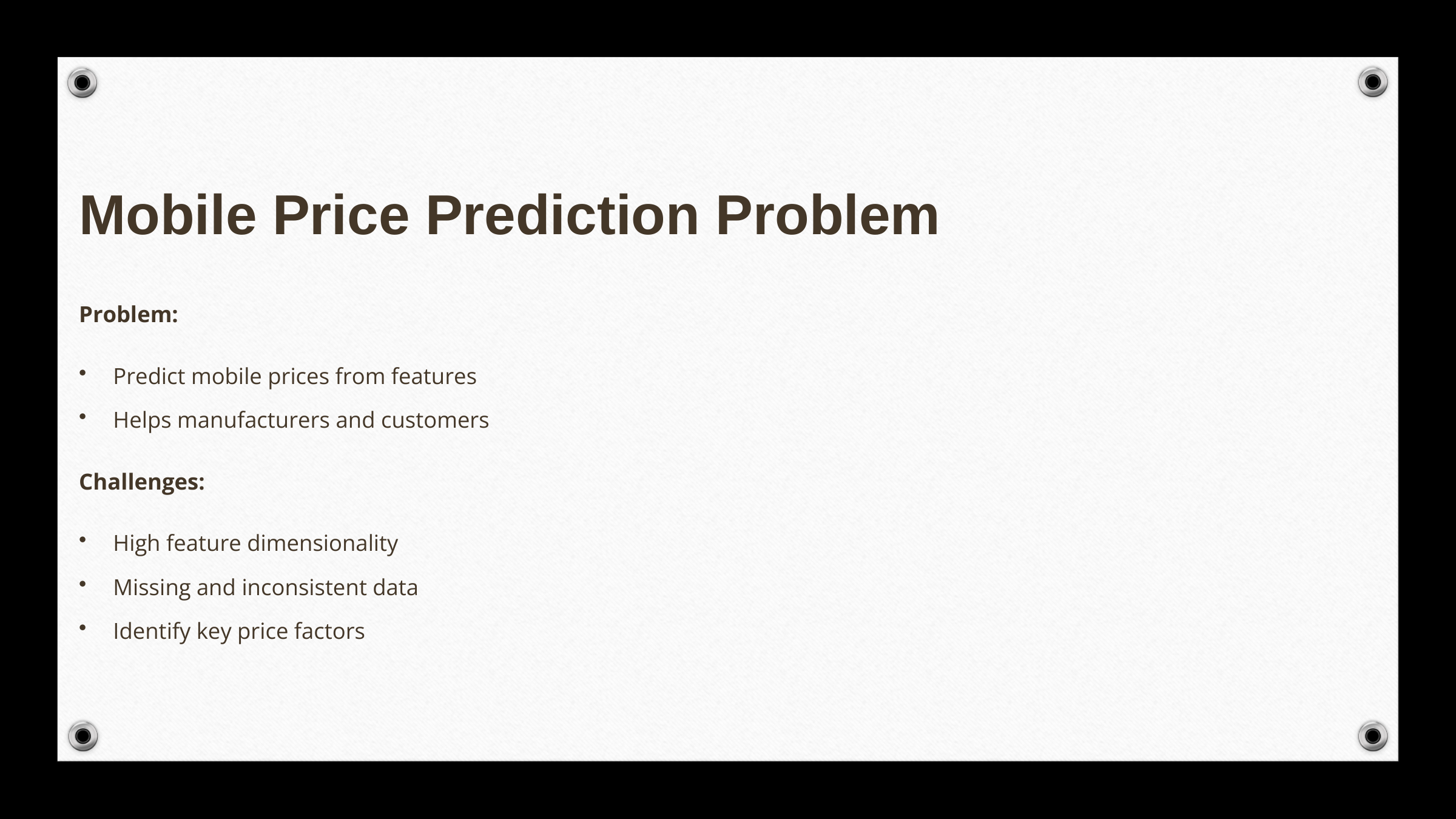

Mobile Price Prediction Problem
Problem:
Predict mobile prices from features
Helps manufacturers and customers
Challenges:
High feature dimensionality
Missing and inconsistent data
Identify key price factors